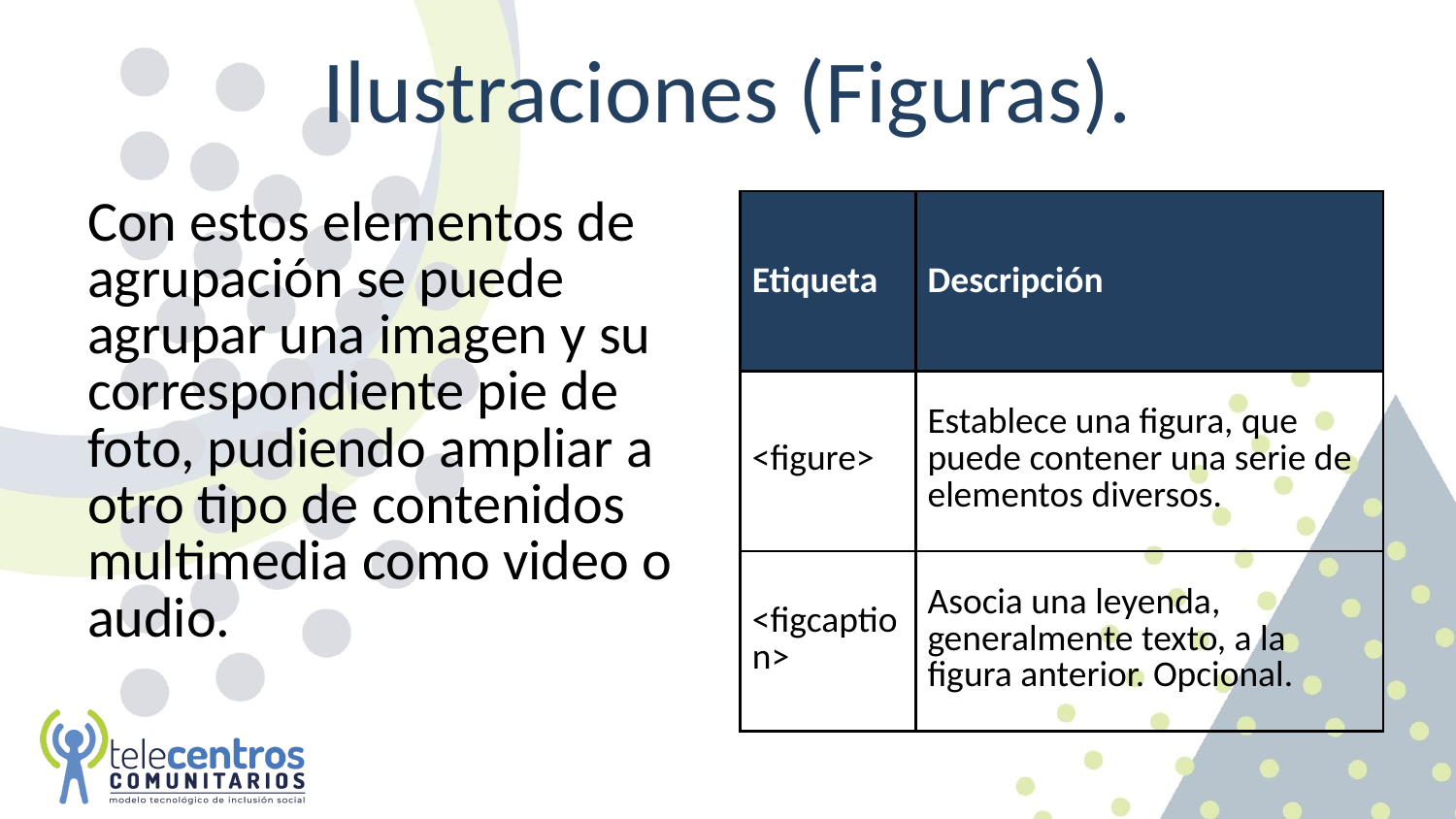

# Ilustraciones (Figuras).
Con estos elementos de agrupación se puede agrupar una imagen y su correspondiente pie de foto, pudiendo ampliar a otro tipo de contenidos multimedia como video o audio.
| Etiqueta | Descripción |
| --- | --- |
| <figure> | Establece una figura, que puede contener una serie de elementos diversos. |
| <figcaption> | Asocia una leyenda, generalmente texto, a la figura anterior. Opcional. |